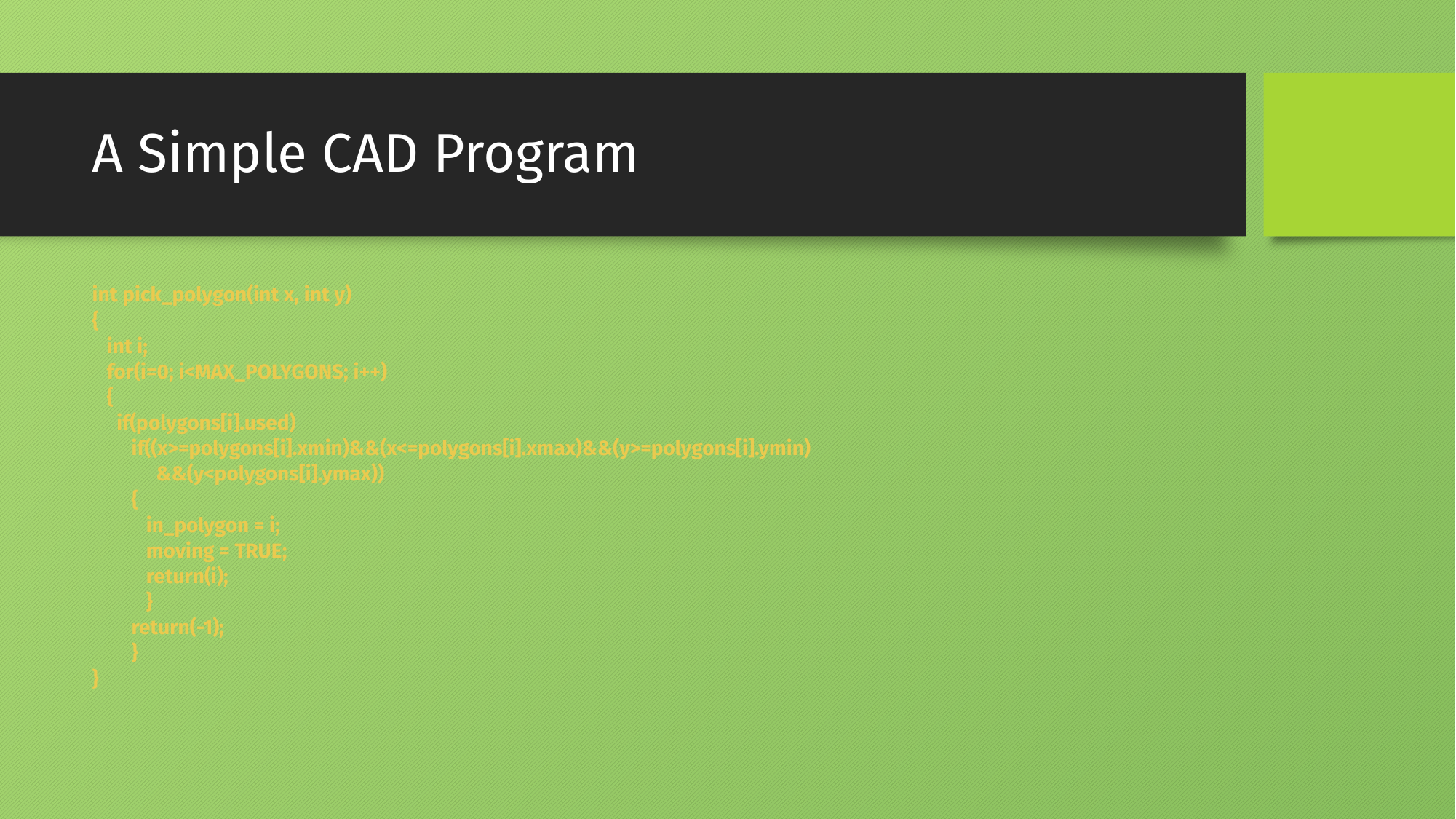

# A Simple CAD Program
int pick_polygon(int x, int y)
{
   int i;
   for(i=0; i<MAX_POLYGONS; i++)
   {
     if(polygons[i].used)
        if((x>=polygons[i].xmin)&&(x<=polygons[i].xmax)&&(y>=polygons[i].ymin)
             &&(y<polygons[i].ymax))
        {
           in_polygon = i;
           moving = TRUE;
           return(i);
           }
        return(-1);
        }
}